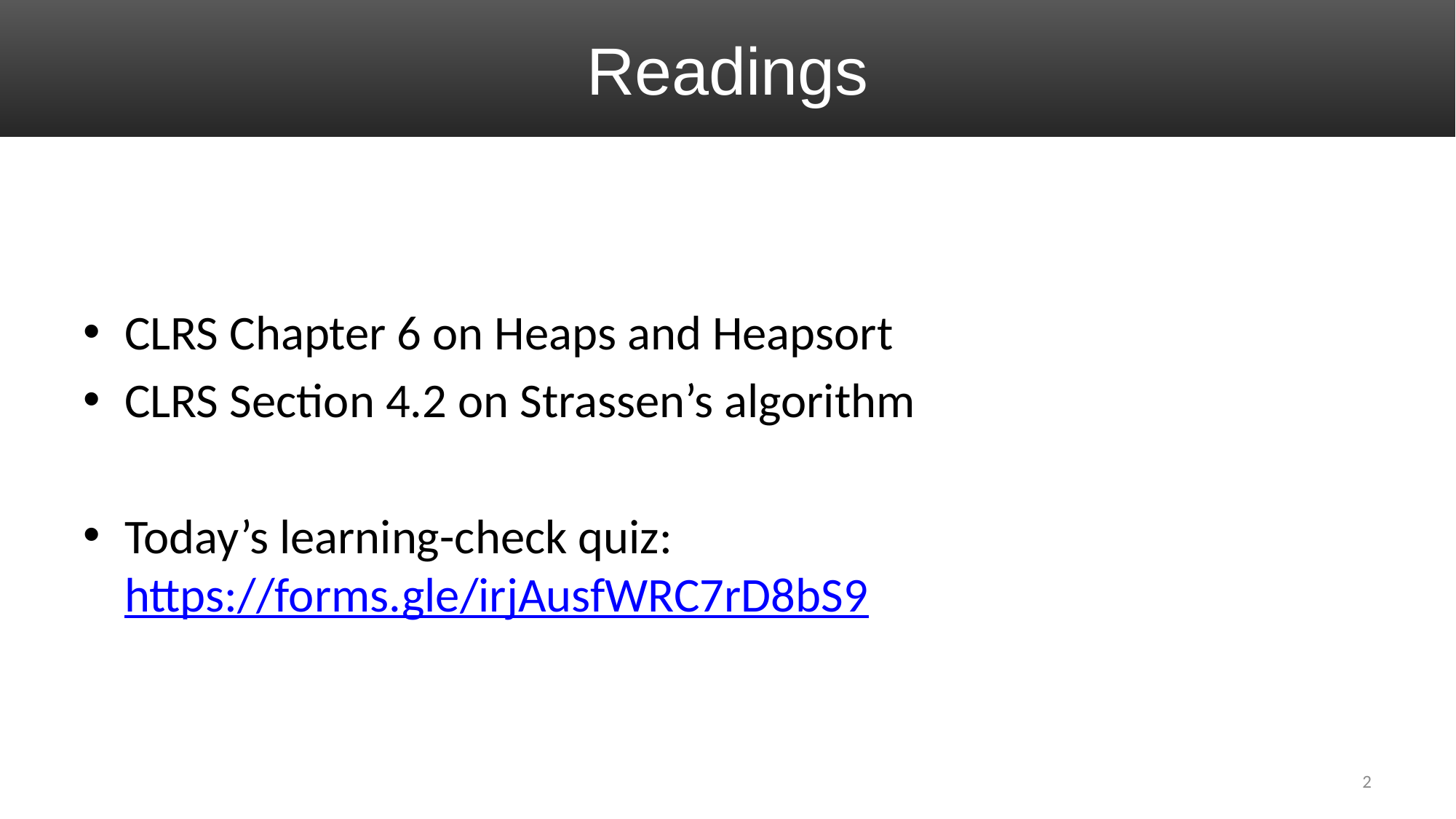

# Readings
CLRS Chapter 6 on Heaps and Heapsort
CLRS Section 4.2 on Strassen’s algorithm

Today’s learning-check quiz: https://forms.gle/irjAusfWRC7rD8bS9
2